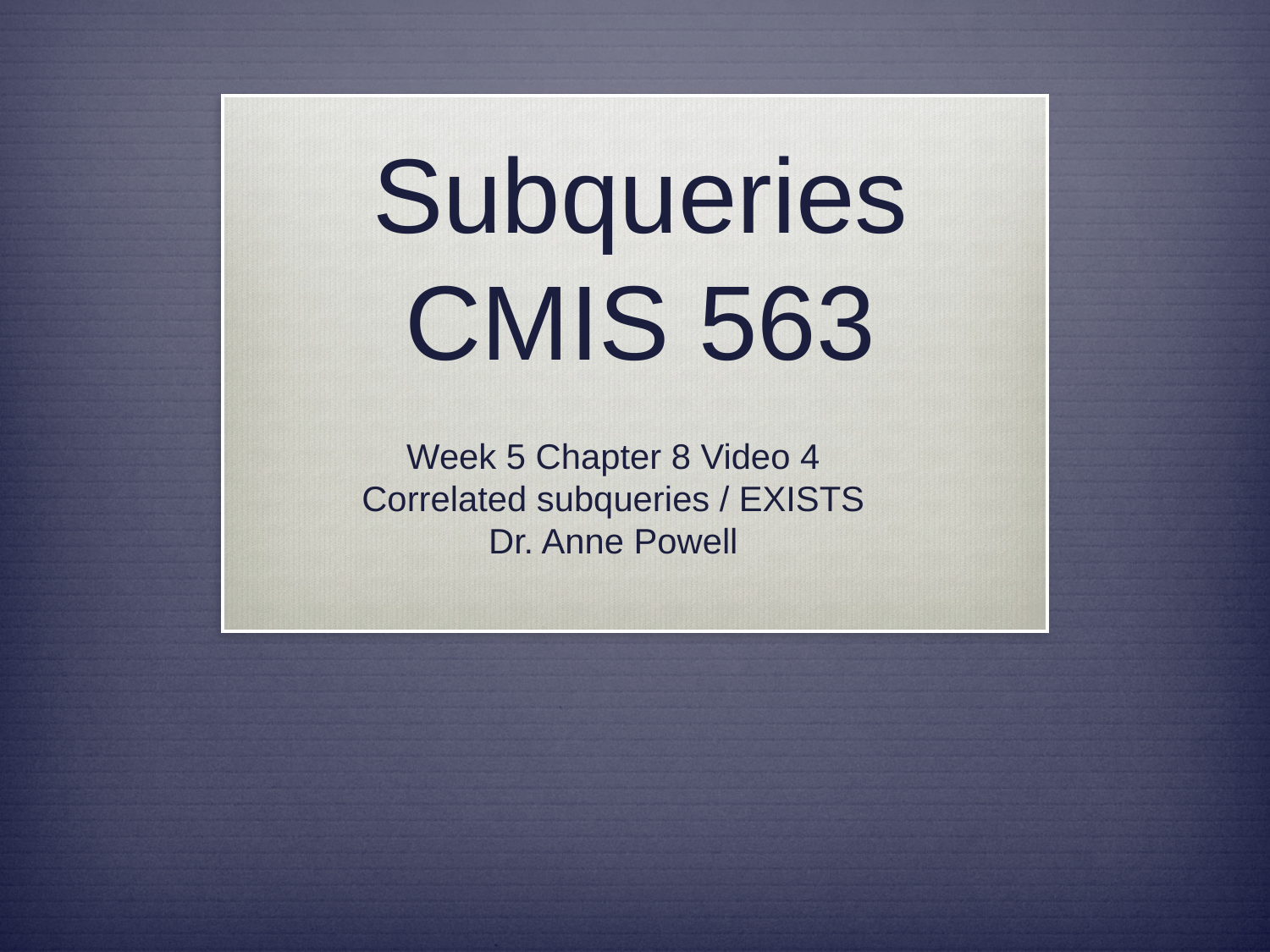

# Subqueries CMIS 563
Week 5 Chapter 8 Video 4
Correlated subqueries / EXISTS
Dr. Anne Powell